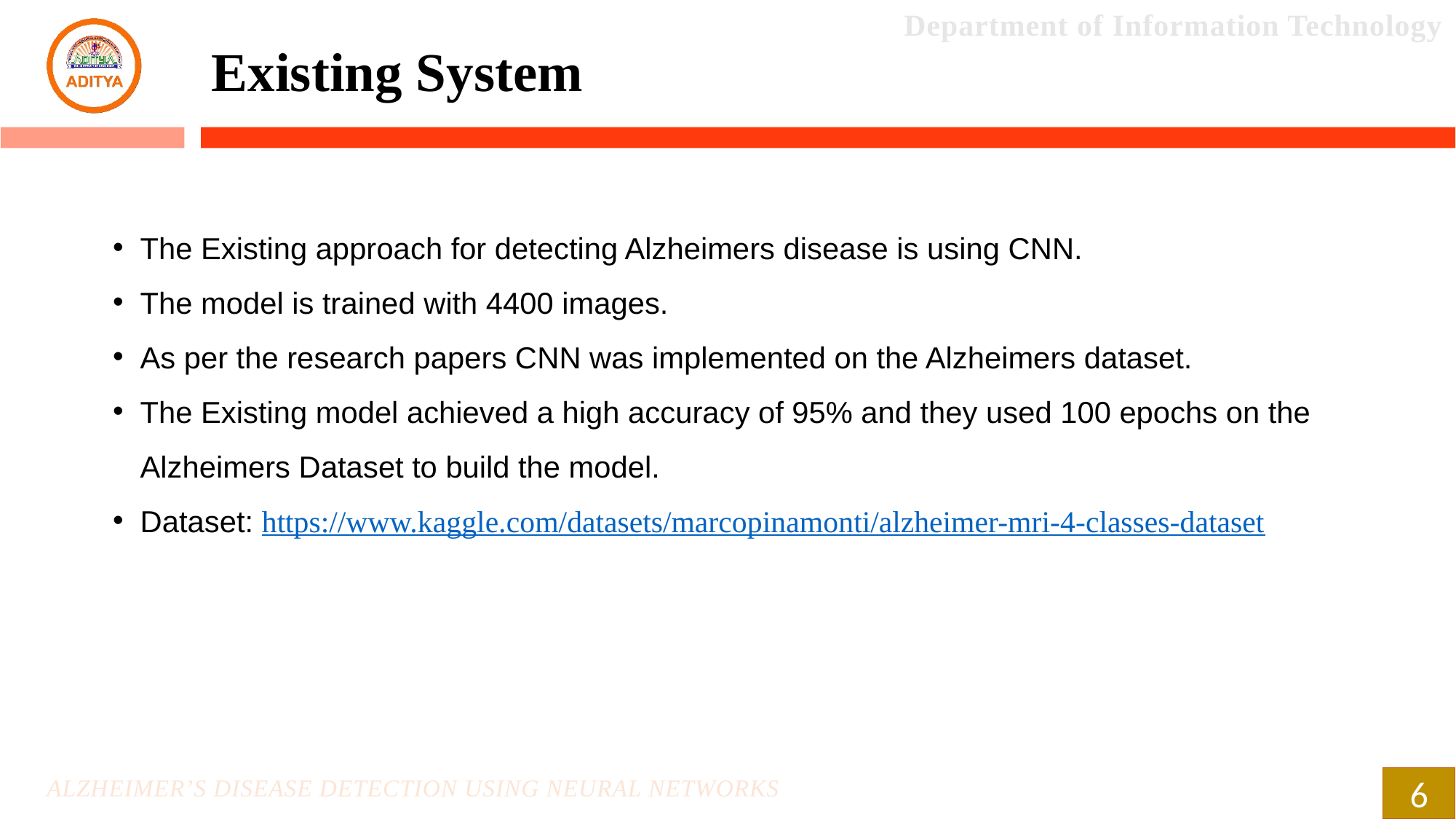

Existing System
The Existing approach for detecting Alzheimers disease is using CNN.
The model is trained with 4400 images.
As per the research papers CNN was implemented on the Alzheimers dataset.
The Existing model achieved a high accuracy of 95% and they used 100 epochs on the Alzheimers Dataset to build the model.
Dataset: https://www.kaggle.com/datasets/marcopinamonti/alzheimer-mri-4-classes-dataset

6